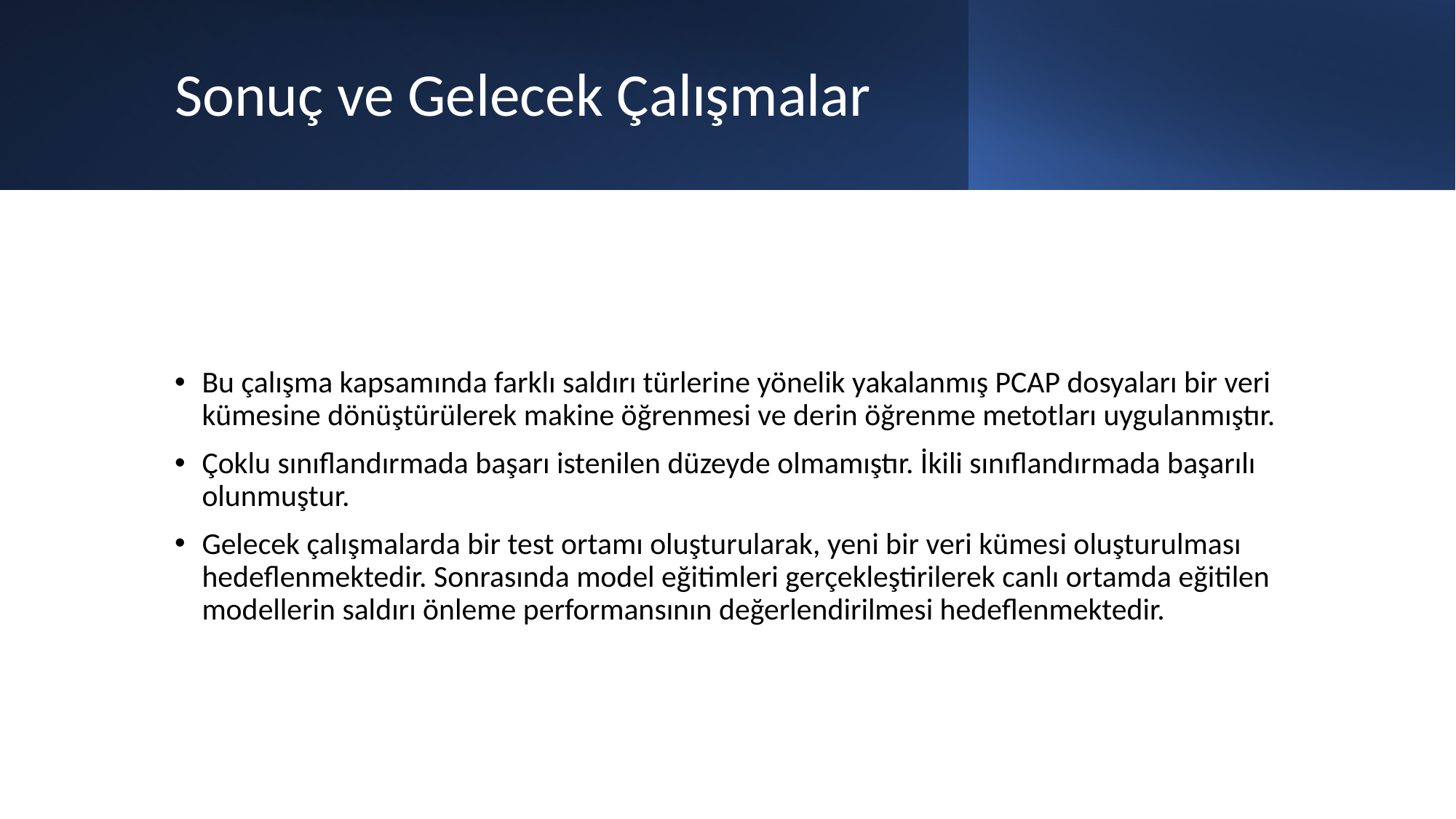

# Sonuç ve Gelecek Çalışmalar
Bu çalışma kapsamında farklı saldırı türlerine yönelik yakalanmış PCAP dosyaları bir veri kümesine dönüştürülerek makine öğrenmesi ve derin öğrenme metotları uygulanmıştır.
Çoklu sınıflandırmada başarı istenilen düzeyde olmamıştır. İkili sınıflandırmada başarılı olunmuştur.
Gelecek çalışmalarda bir test ortamı oluşturularak, yeni bir veri kümesi oluşturulması hedeflenmektedir. Sonrasında model eğitimleri gerçekleştirilerek canlı ortamda eğitilen modellerin saldırı önleme performansının değerlendirilmesi hedeflenmektedir.
17